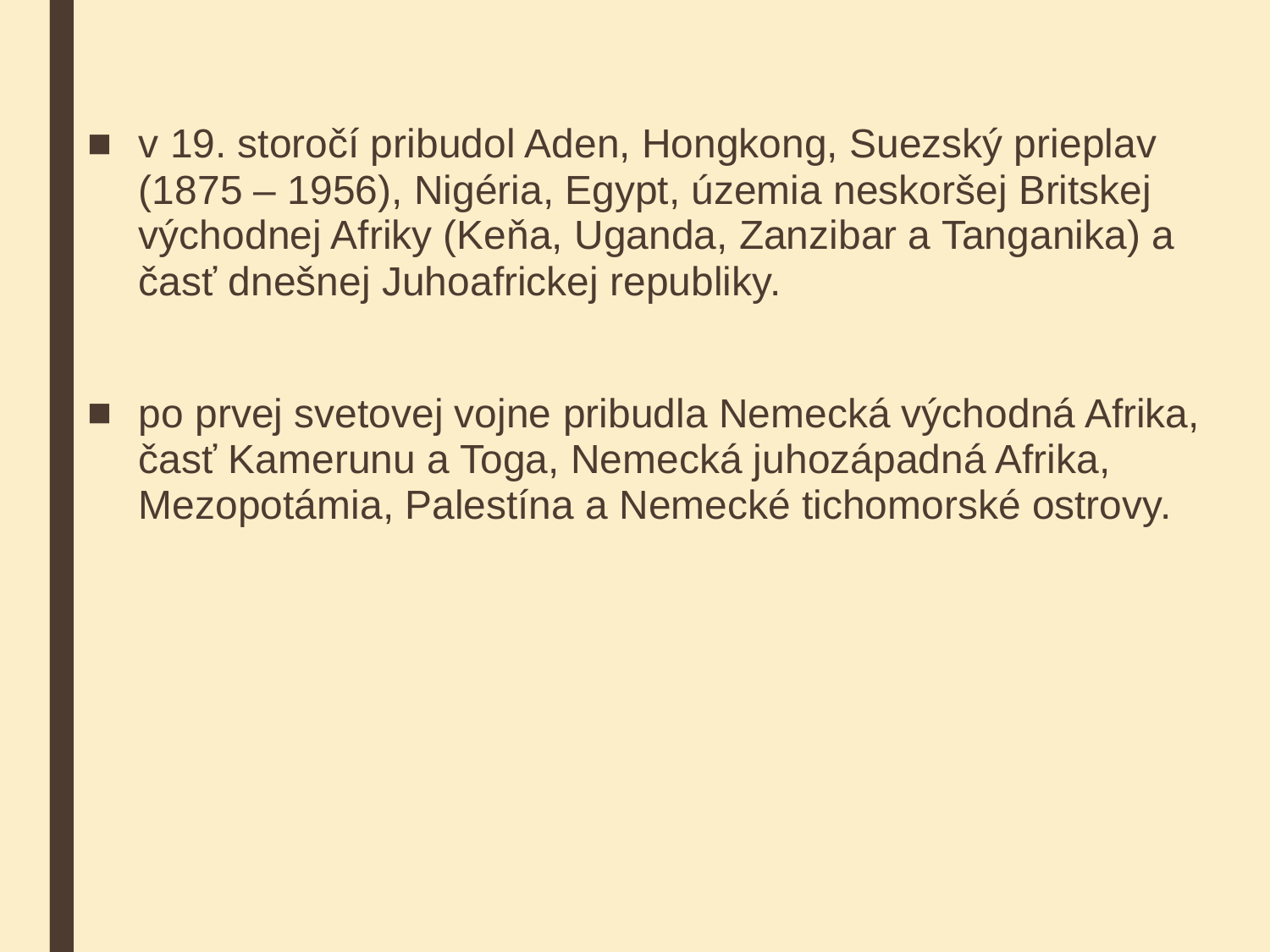

v 19. storočí pribudol Aden, Hongkong, Suezský prieplav (1875 – 1956), Nigéria, Egypt, územia neskoršej Britskej východnej Afriky (Keňa, Uganda, Zanzibar a Tanganika) a časť dnešnej Juhoafrickej republiky.

po prvej svetovej vojne pribudla Nemecká východná Afrika, časť Kamerunu a Toga, Nemecká juhozápadná Afrika, Mezopotámia, Palestína a Nemecké tichomorské ostrovy.